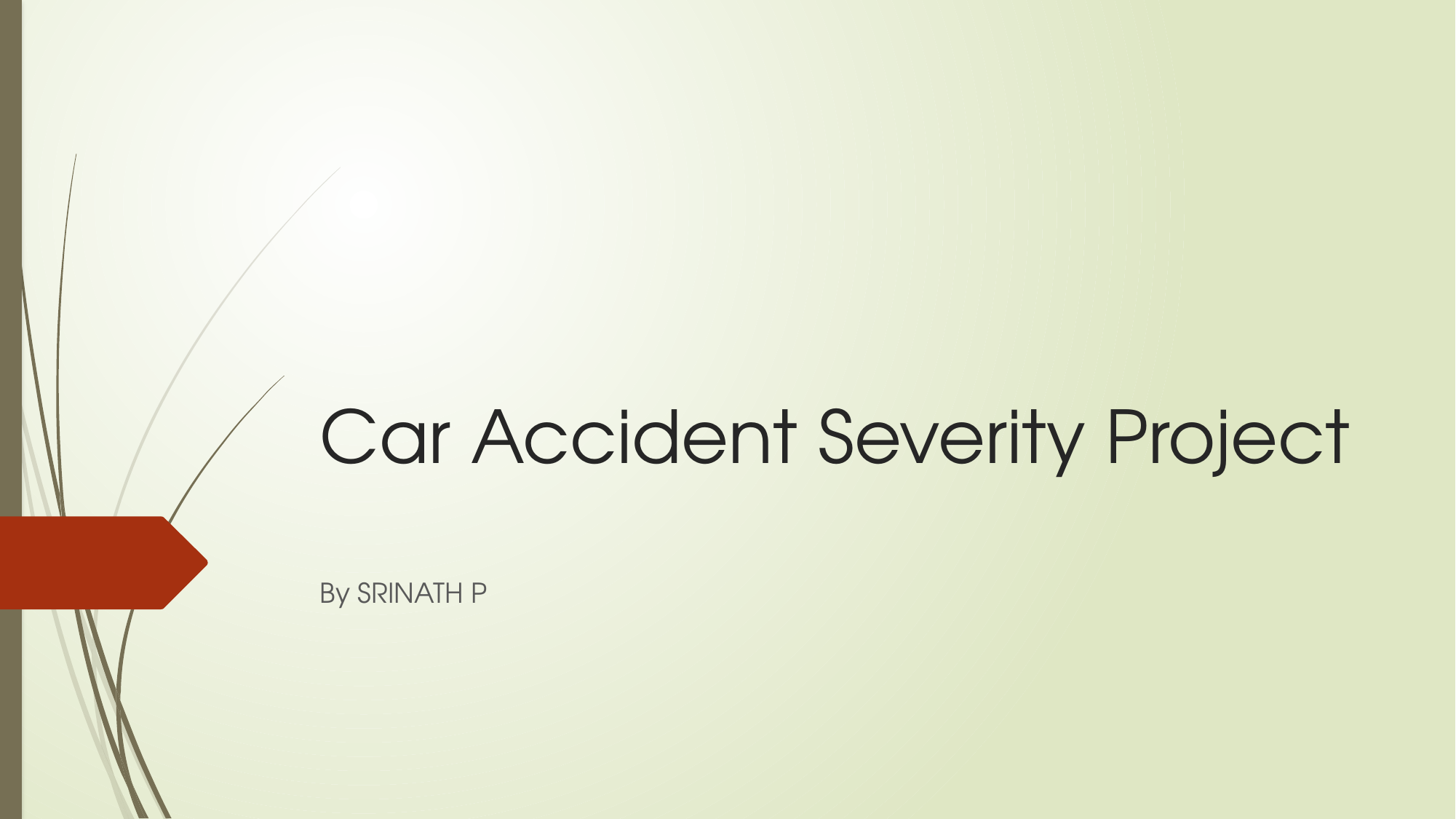

# Car Accident Severity Project
By SRINATH P